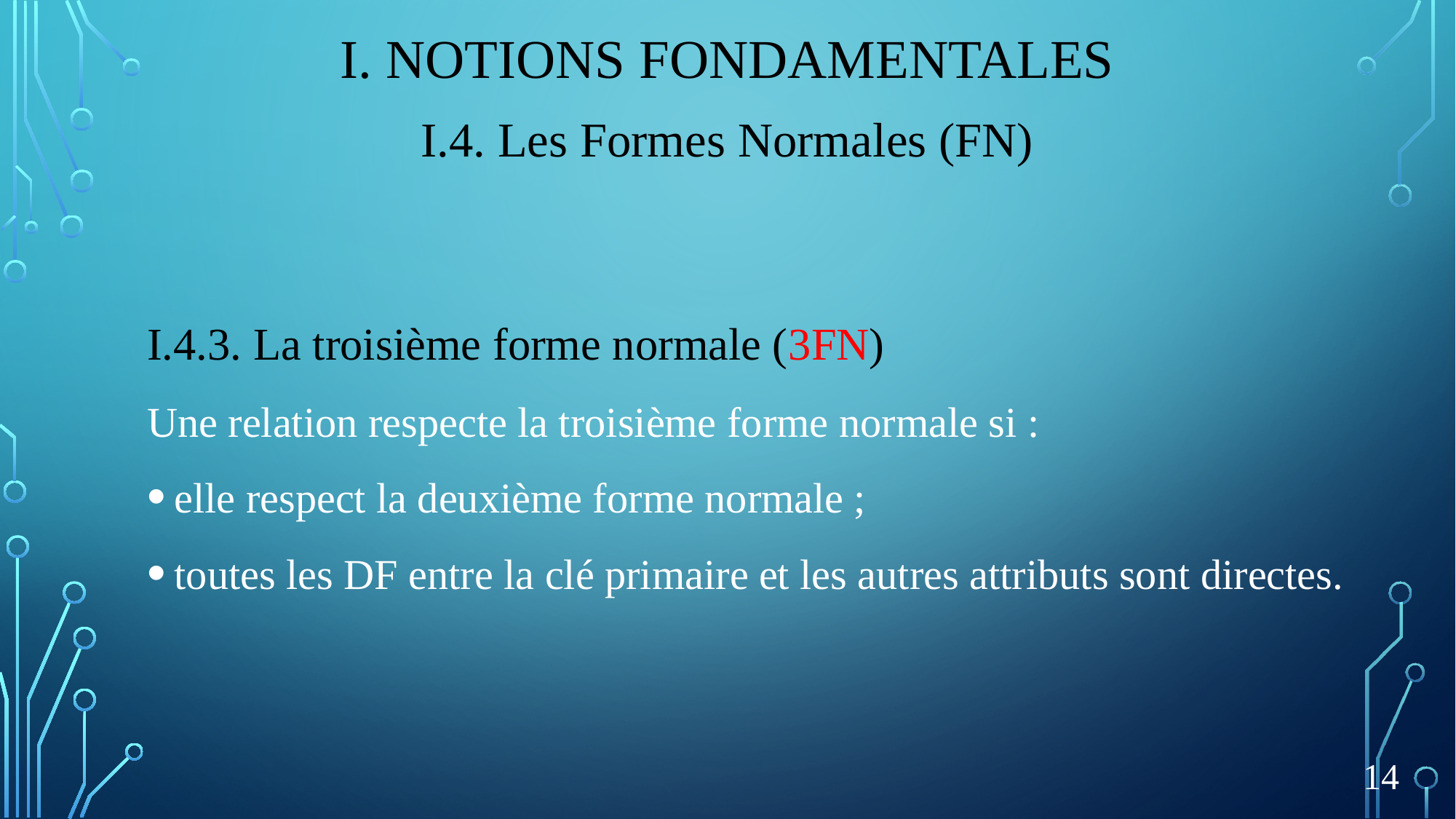

# I. Notions fondamentales
I.4. Les Formes Normales (FN)
I.4.3. La troisième forme normale (3FN)
Une relation respecte la troisième forme normale si :
elle respect la deuxième forme normale ;
toutes les DF entre la clé primaire et les autres attributs sont directes.
14